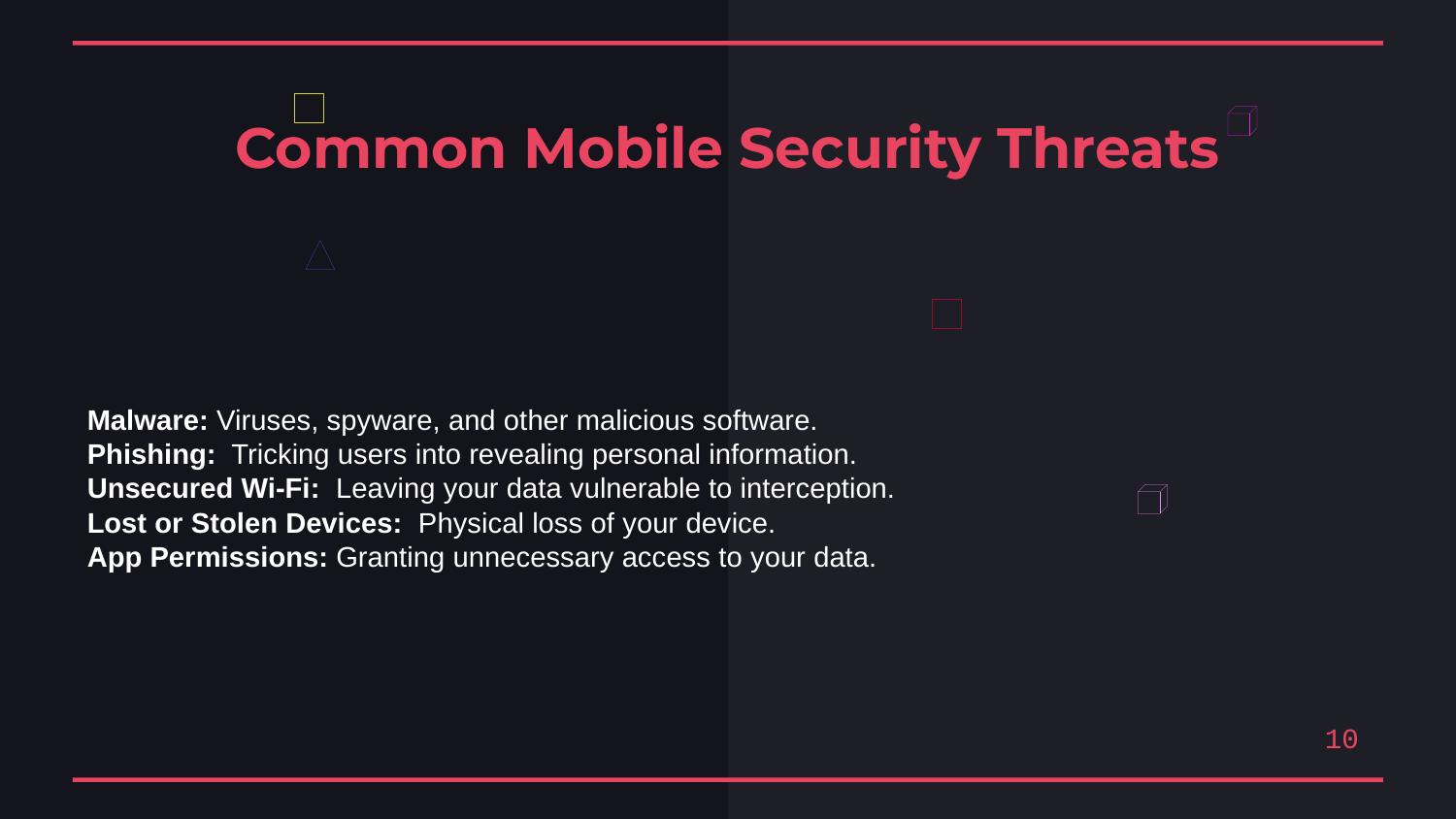

Common Mobile Security Threats

Malware: Viruses, spyware, and other malicious software.
Phishing:  Tricking users into revealing personal information.
Unsecured Wi-Fi:  Leaving your data vulnerable to interception.
Lost or Stolen Devices:  Physical loss of your device.
App Permissions: Granting unnecessary access to your data.

10